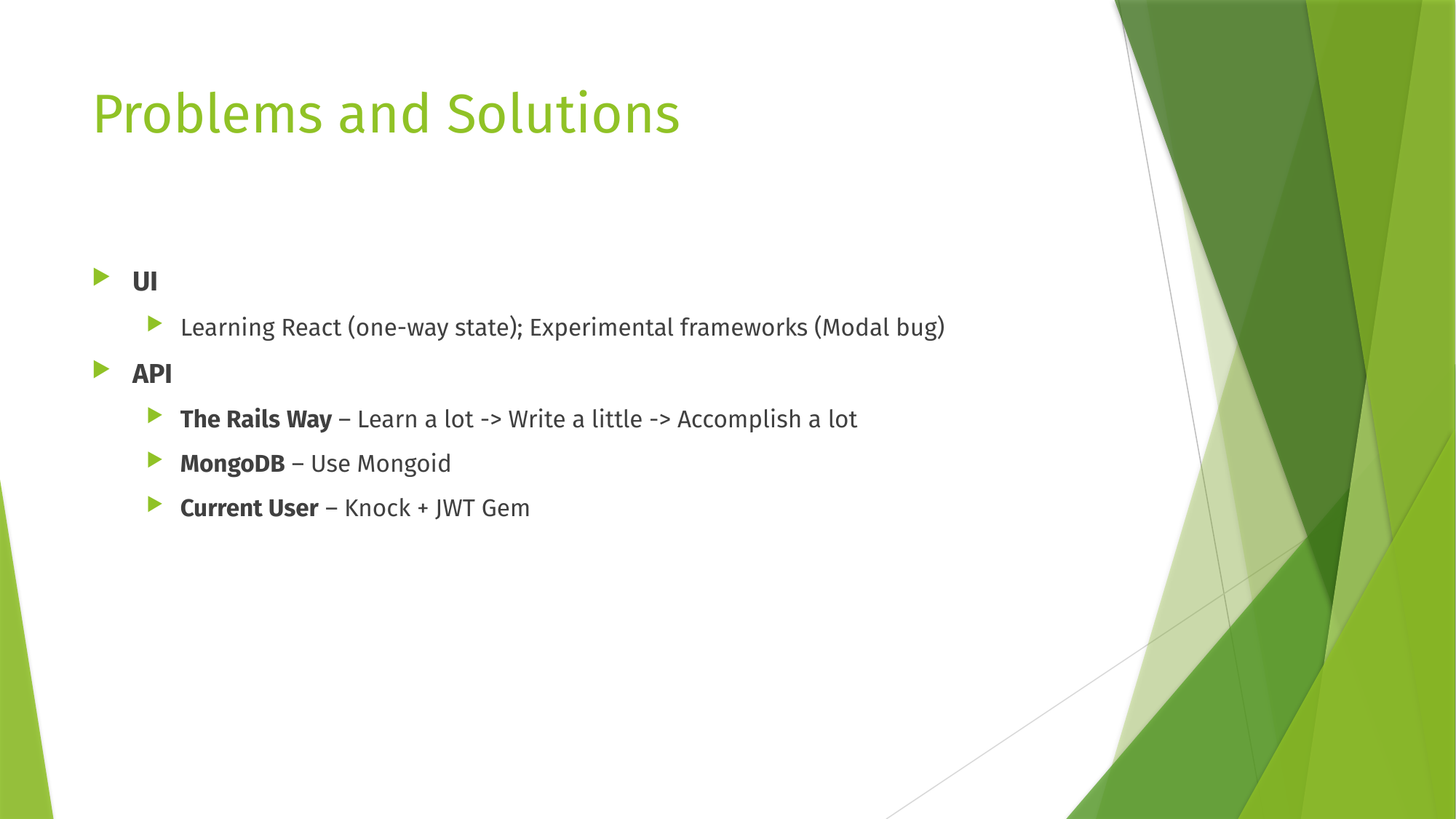

# Problems and Solutions
UI
Learning React (one-way state); Experimental frameworks (Modal bug)
API
The Rails Way – Learn a lot -> Write a little -> Accomplish a lot
MongoDB – Use Mongoid
Current User – Knock + JWT Gem